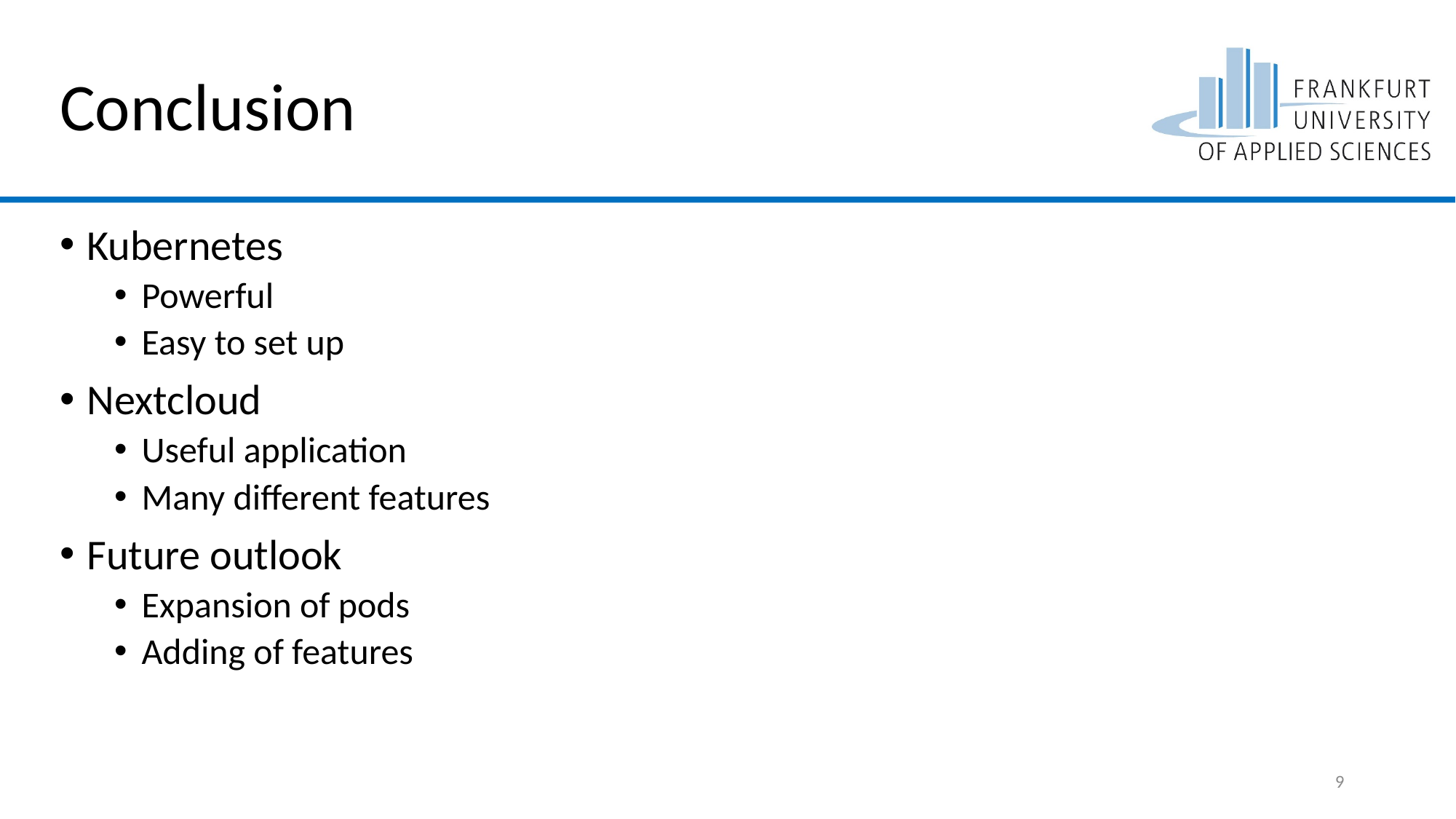

# Conclusion
Kubernetes
Powerful
Easy to set up
Nextcloud
Useful application
Many different features
Future outlook
Expansion of pods
Adding of features
9